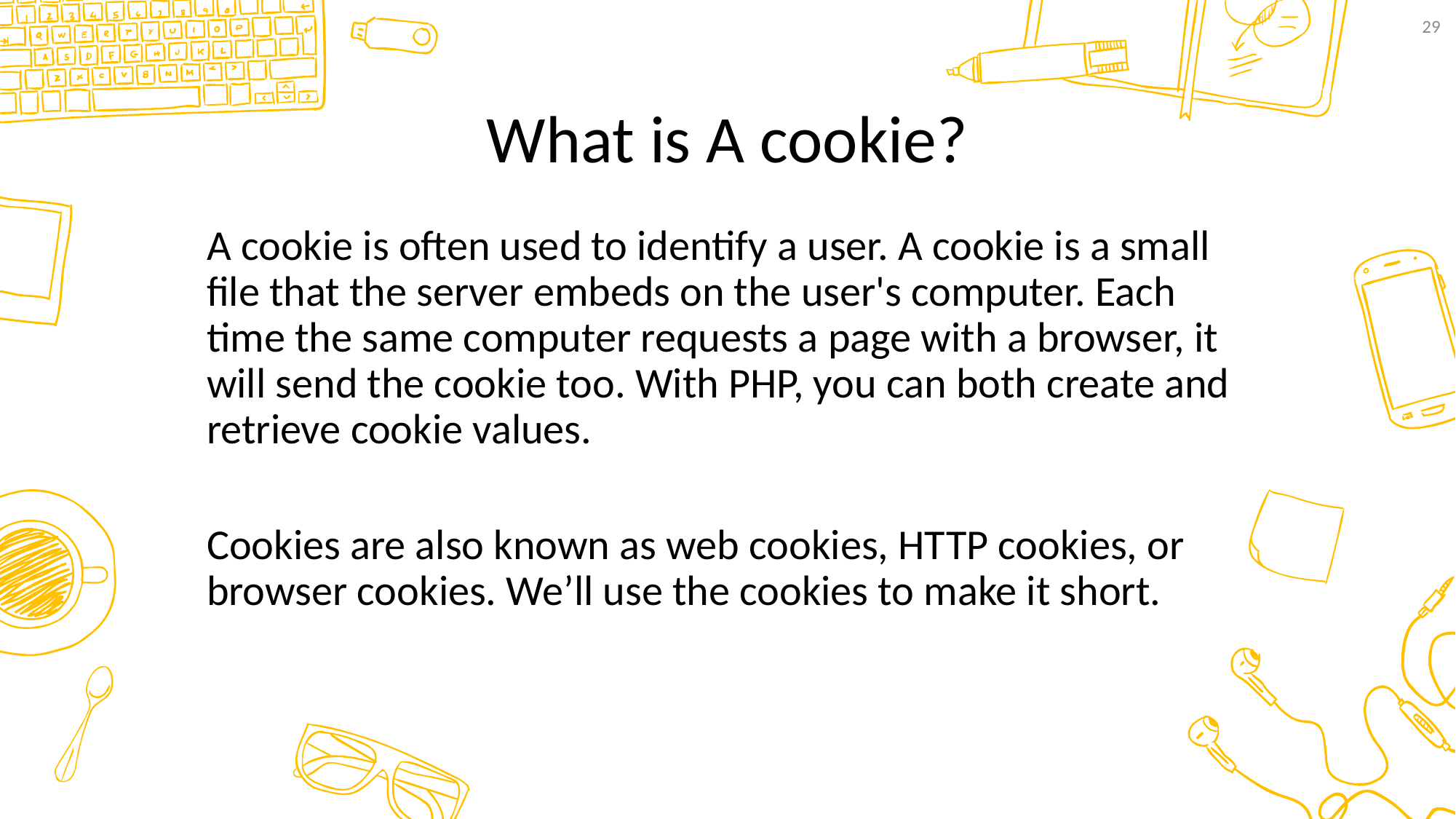

29
# What is A cookie?
A cookie is often used to identify a user. A cookie is a small file that the server embeds on the user's computer. Each time the same computer requests a page with a browser, it will send the cookie too. With PHP, you can both create and retrieve cookie values.

Cookies are also known as web cookies, HTTP cookies, or browser cookies. We’ll use the cookies to make it short.